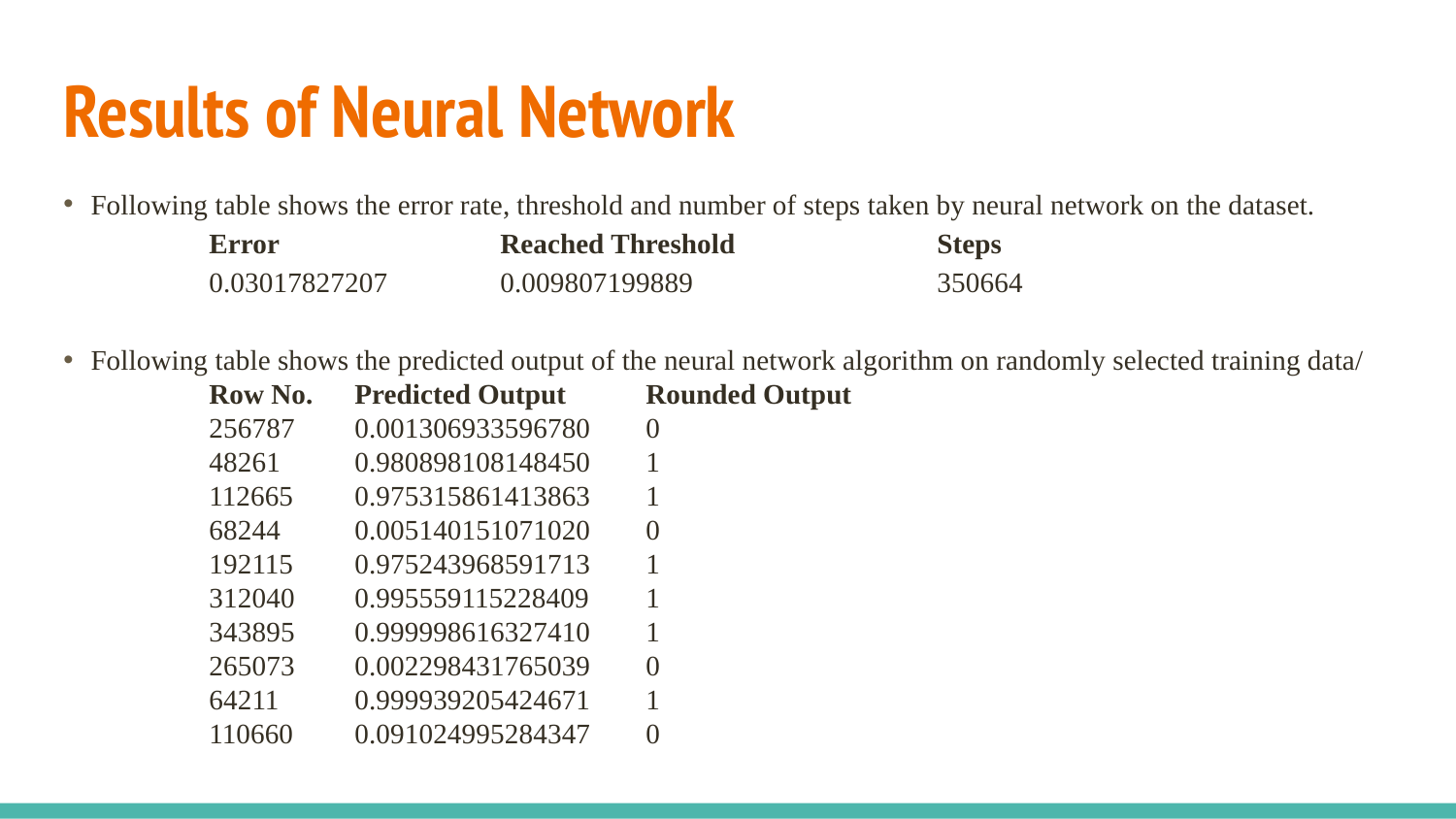

# Results of Neural Network
Following table shows the error rate, threshold and number of steps taken by neural network on the dataset.
	Error 		Reached Threshold  		Steps
	0.03017827207    	0.009807199889 		350664

Following table shows the predicted output of the neural network algorithm on randomly selected training data/
	Row No.	Predicted Output	Rounded Output
	256787 	0.001306933596780	0
	48261  	0.980898108148450	1
	112665 	0.975315861413863	1
	68244  	0.005140151071020	0
	192115 	0.975243968591713	1
	312040 	0.995559115228409	1
	343895 	0.999998616327410	1
	265073 	0.002298431765039	0
	64211  	0.999939205424671	1
	110660 	0.091024995284347	0